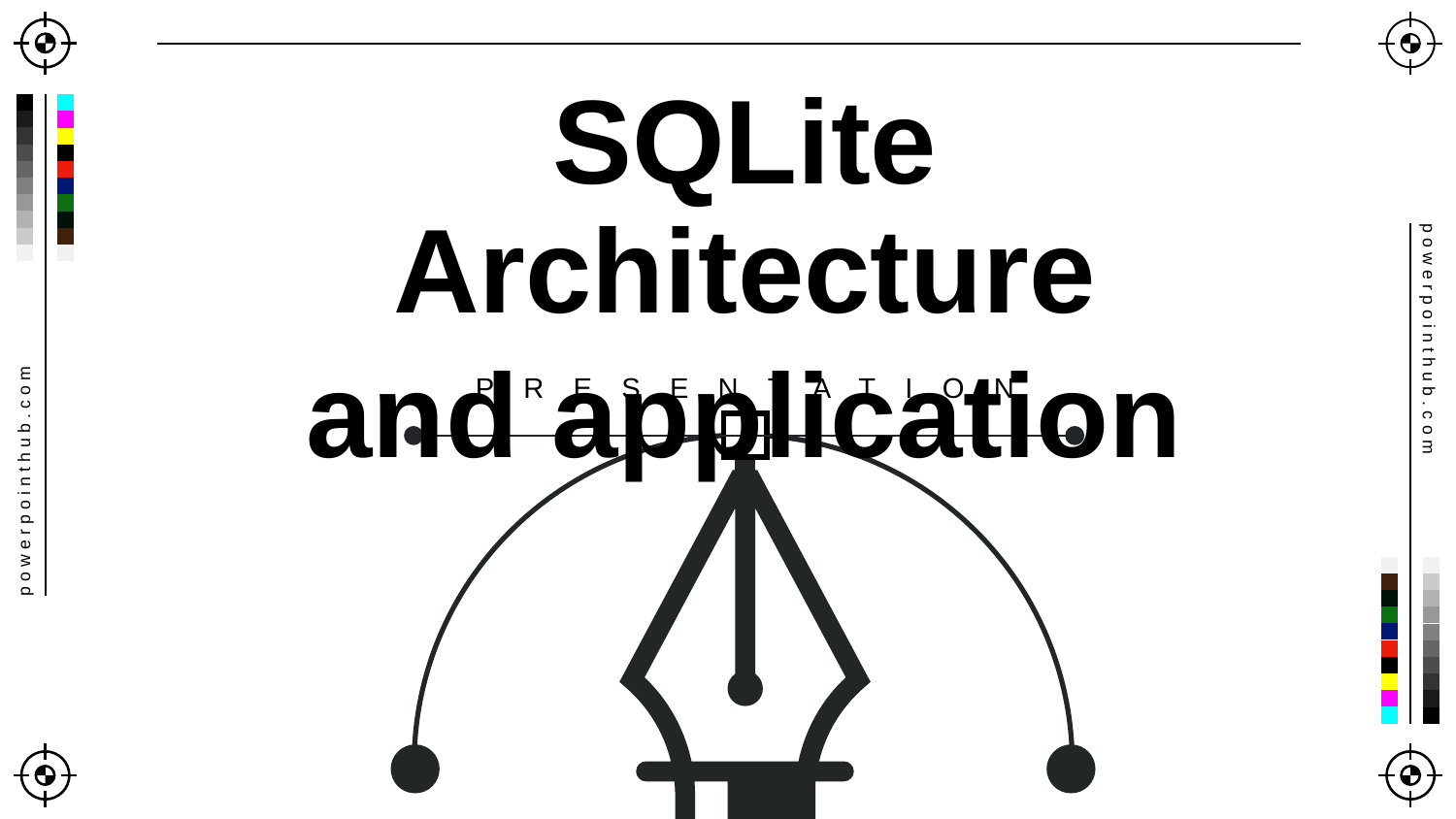

SQLite Architecture
and application
powerpointhub.com
PRESENTATION
powerpointhub.com